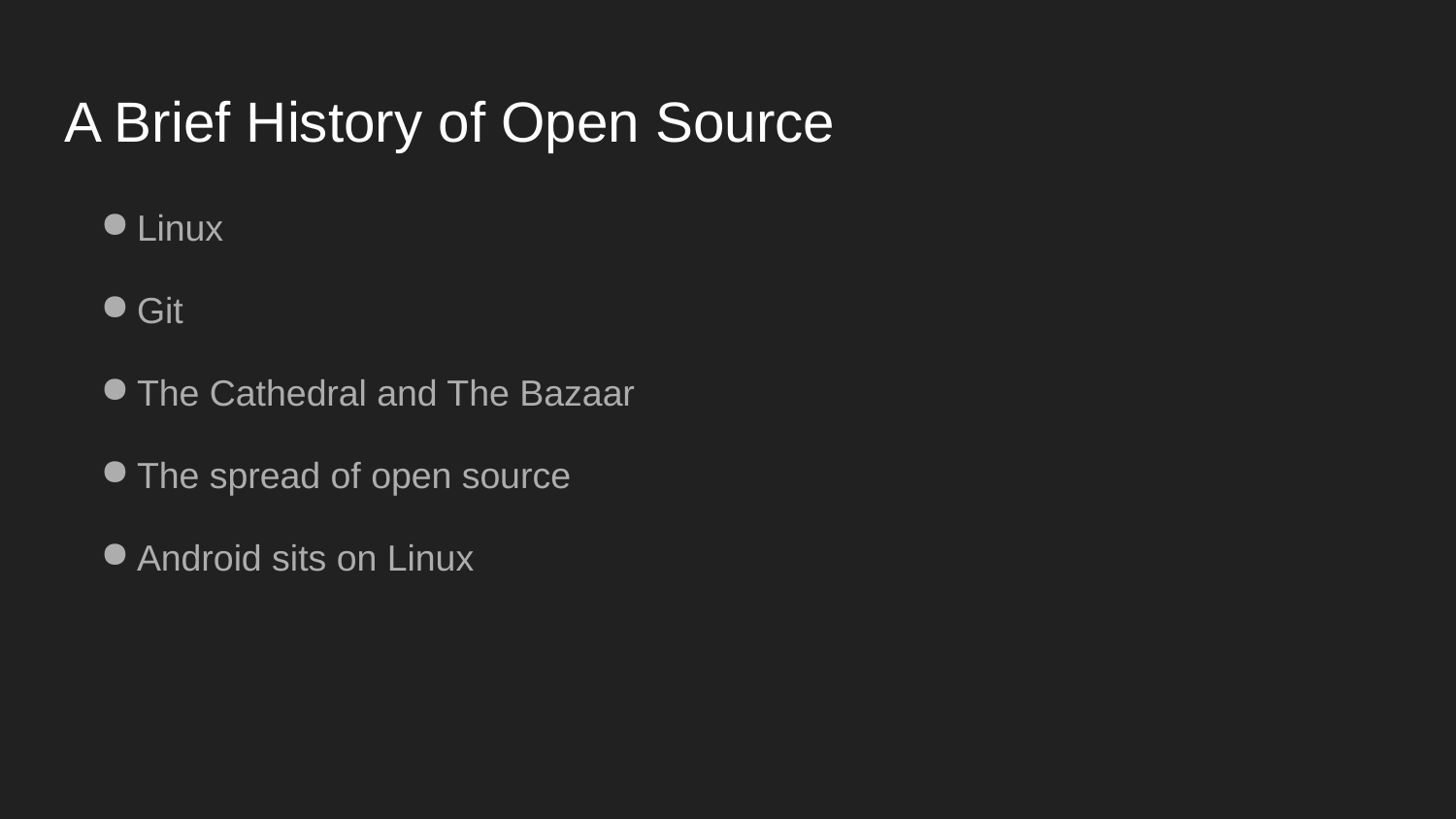

# A Brief History of Open Source
Linux
Git
The Cathedral and The Bazaar
The spread of open source
Android sits on Linux